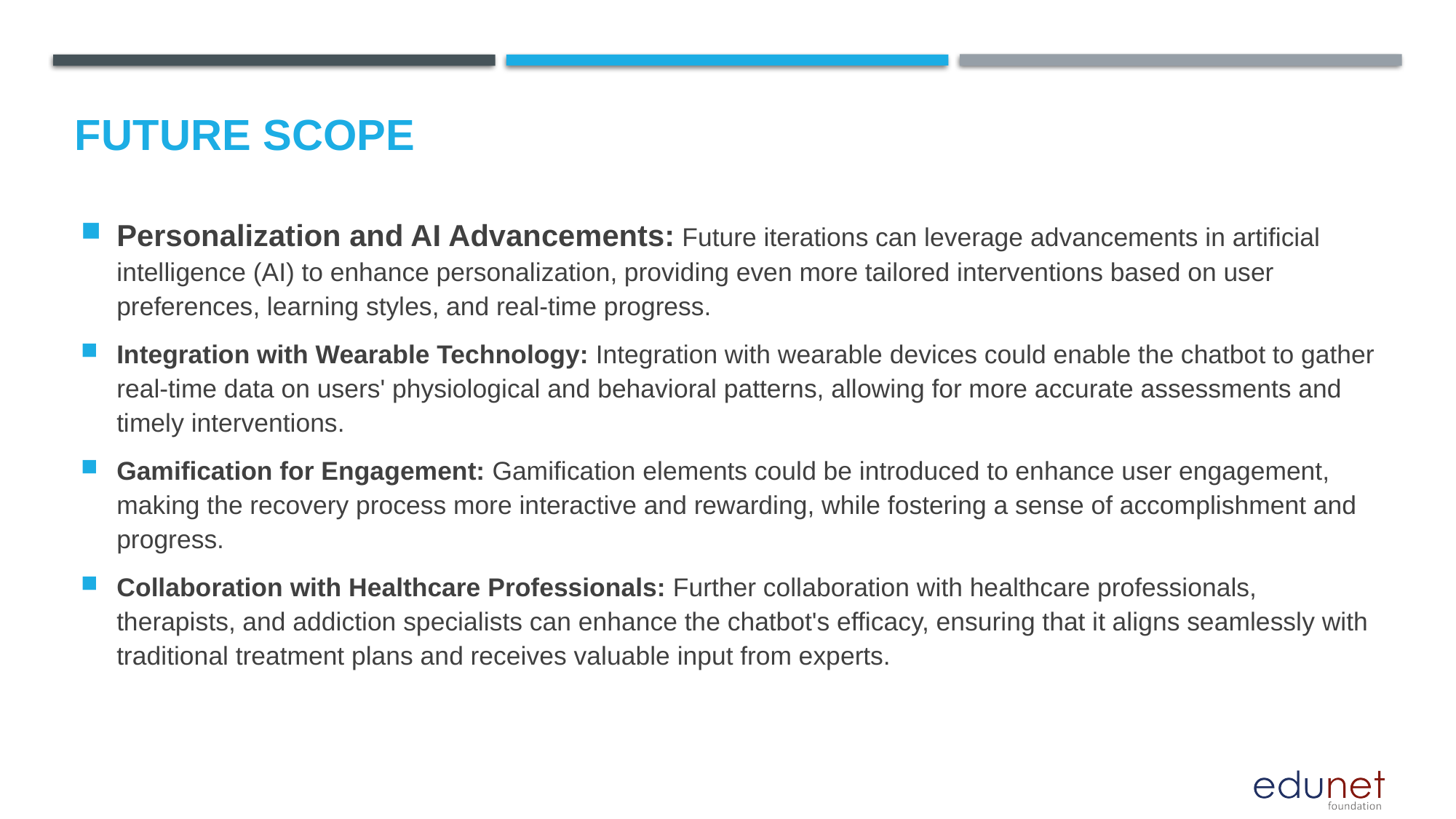

Future scope

Personalization and AI Advancements: Future iterations can leverage advancements in artificial intelligence (AI) to enhance personalization, providing even more tailored interventions based on user preferences, learning styles, and real-time progress.
Integration with Wearable Technology: Integration with wearable devices could enable the chatbot to gather real-time data on users' physiological and behavioral patterns, allowing for more accurate assessments and timely interventions.
Gamification for Engagement: Gamification elements could be introduced to enhance user engagement, making the recovery process more interactive and rewarding, while fostering a sense of accomplishment and progress.
Collaboration with Healthcare Professionals: Further collaboration with healthcare professionals, therapists, and addiction specialists can enhance the chatbot's efficacy, ensuring that it aligns seamlessly with traditional treatment plans and receives valuable input from experts.